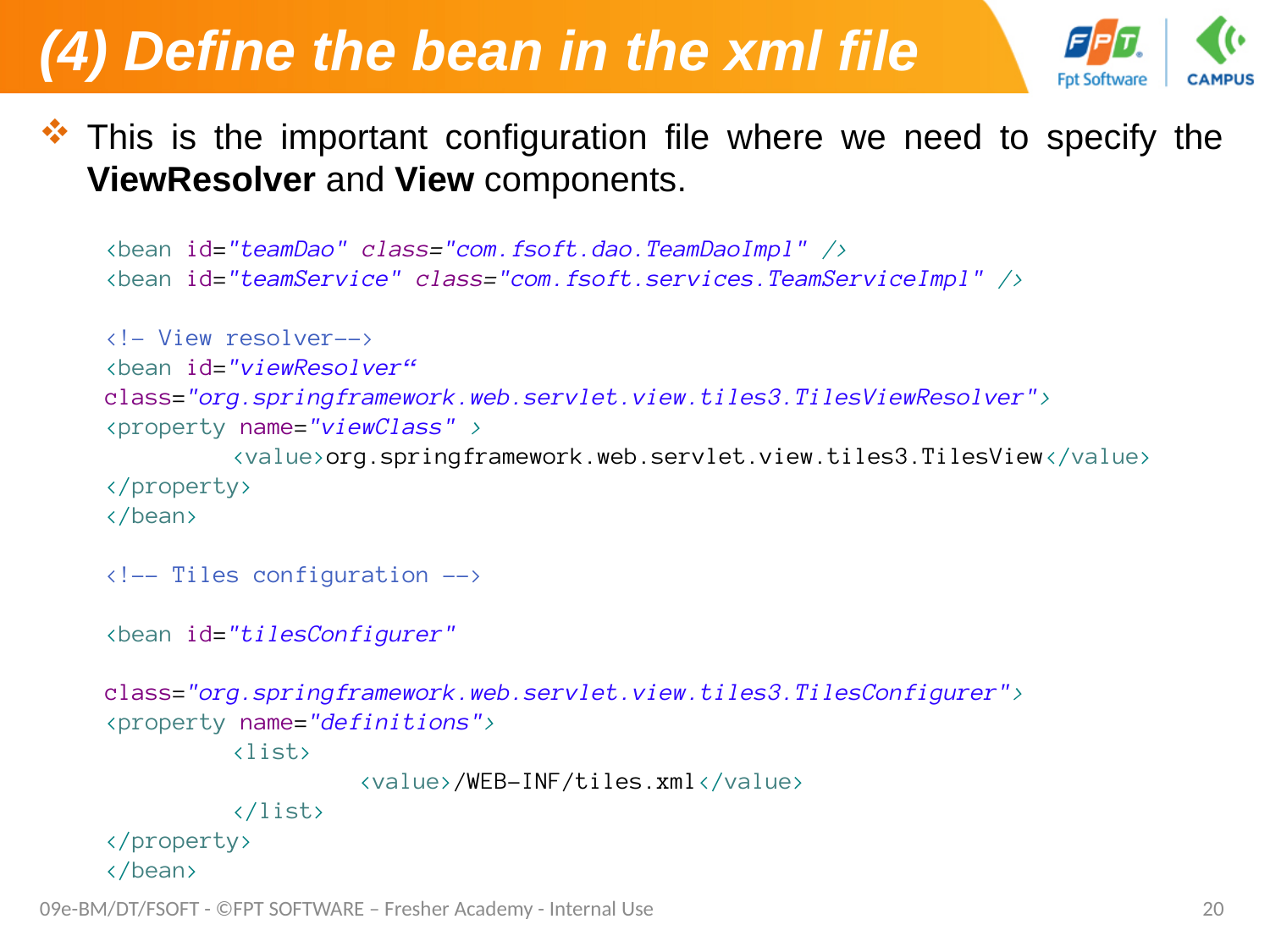

# (4) Define the bean in the xml file
This is the important configuration file where we need to specify the ViewResolver and View components.
<bean id="teamDao" class="com.fsoft.dao.TeamDaoImpl" />
<bean id="teamService" class="com.fsoft.services.TeamServiceImpl" />

<!– View resolver-->
<bean id="viewResolver“  		class="org.springframework.web.servlet.view.tiles3.TilesViewResolver">
<property name="viewClass" >
	<value>org.springframework.web.servlet.view.tiles3.TilesView</value>
</property>
</bean>

<!-- Tiles configuration -->

<bean id="tilesConfigurer"
		class="org.springframework.web.servlet.view.tiles3.TilesConfigurer">
<property name="definitions">
	<list>
		<value>/WEB-INF/tiles.xml</value>
	</list>
</property>
</bean>
09e-BM/DT/FSOFT - ©FPT SOFTWARE – Fresher Academy - Internal Use
20